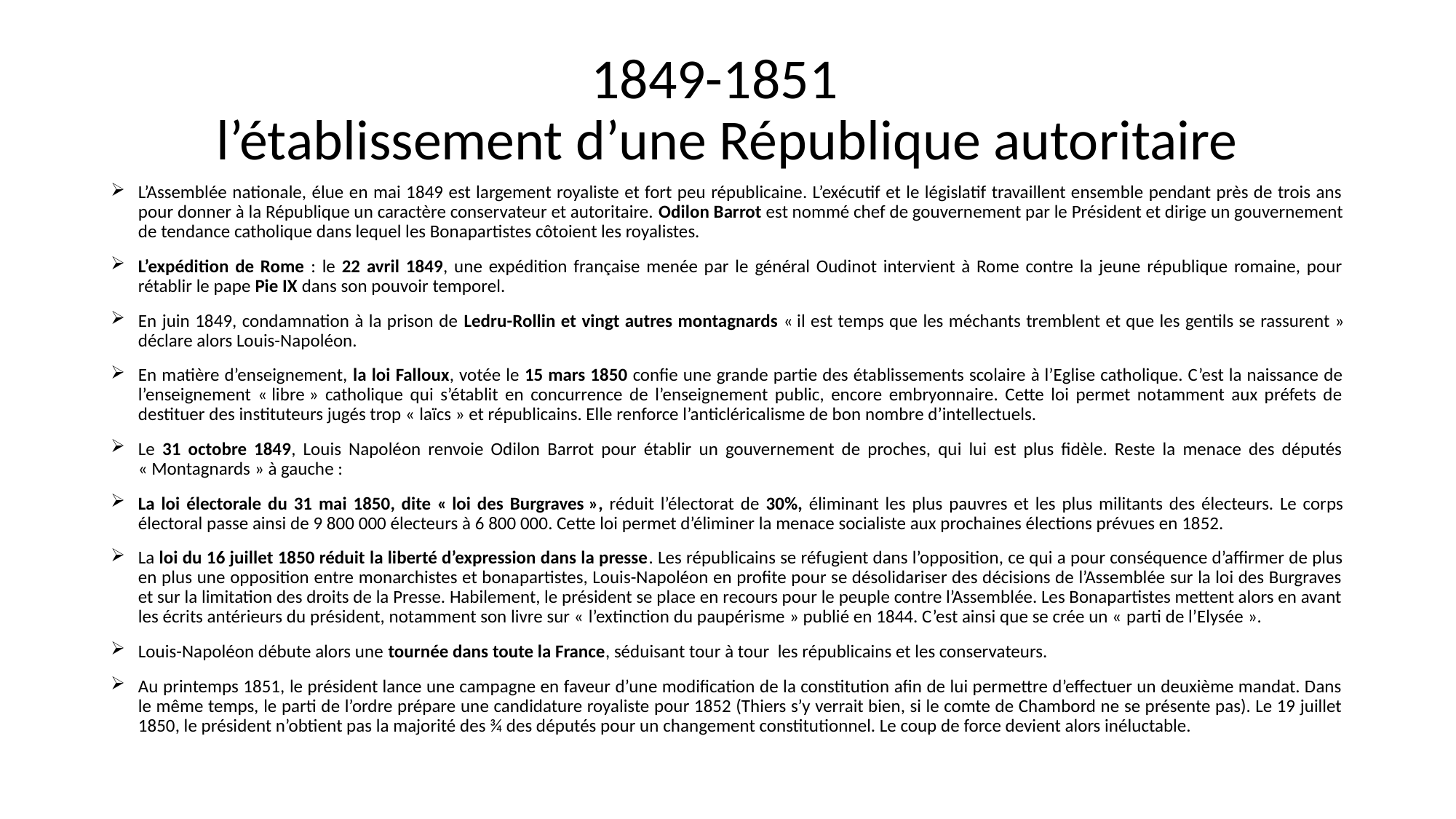

# 1849-1851 l’établissement d’une République autoritaire
L’Assemblée nationale, élue en mai 1849 est largement royaliste et fort peu républicaine. L’exécutif et le législatif travaillent ensemble pendant près de trois ans pour donner à la République un caractère conservateur et autoritaire. Odilon Barrot est nommé chef de gouvernement par le Président et dirige un gouvernement de tendance catholique dans lequel les Bonapartistes côtoient les royalistes.
L’expédition de Rome : le 22 avril 1849, une expédition française menée par le général Oudinot intervient à Rome contre la jeune république romaine, pour rétablir le pape Pie IX dans son pouvoir temporel.
En juin 1849, condamnation à la prison de Ledru-Rollin et vingt autres montagnards « il est temps que les méchants tremblent et que les gentils se rassurent » déclare alors Louis-Napoléon.
En matière d’enseignement, la loi Falloux, votée le 15 mars 1850 confie une grande partie des établissements scolaire à l’Eglise catholique. C’est la naissance de l’enseignement « libre » catholique qui s’établit en concurrence de l’enseignement public, encore embryonnaire. Cette loi permet notamment aux préfets de destituer des instituteurs jugés trop « laïcs » et républicains. Elle renforce l’anticléricalisme de bon nombre d’intellectuels.
Le 31 octobre 1849, Louis Napoléon renvoie Odilon Barrot pour établir un gouvernement de proches, qui lui est plus fidèle. Reste la menace des députés « Montagnards » à gauche :
La loi électorale du 31 mai 1850, dite « loi des Burgraves », réduit l’électorat de 30%, éliminant les plus pauvres et les plus militants des électeurs. Le corps électoral passe ainsi de 9 800 000 électeurs à 6 800 000. Cette loi permet d’éliminer la menace socialiste aux prochaines élections prévues en 1852.
La loi du 16 juillet 1850 réduit la liberté d’expression dans la presse. Les républicains se réfugient dans l’opposition, ce qui a pour conséquence d’affirmer de plus en plus une opposition entre monarchistes et bonapartistes, Louis-Napoléon en profite pour se désolidariser des décisions de l’Assemblée sur la loi des Burgraves et sur la limitation des droits de la Presse. Habilement, le président se place en recours pour le peuple contre l’Assemblée. Les Bonapartistes mettent alors en avant les écrits antérieurs du président, notamment son livre sur « l’extinction du paupérisme » publié en 1844. C’est ainsi que se crée un « parti de l’Elysée ».
Louis-Napoléon débute alors une tournée dans toute la France, séduisant tour à tour  les républicains et les conservateurs.
Au printemps 1851, le président lance une campagne en faveur d’une modification de la constitution afin de lui permettre d’effectuer un deuxième mandat. Dans le même temps, le parti de l’ordre prépare une candidature royaliste pour 1852 (Thiers s’y verrait bien, si le comte de Chambord ne se présente pas). Le 19 juillet 1850, le président n’obtient pas la majorité des ¾ des députés pour un changement constitutionnel. Le coup de force devient alors inéluctable.